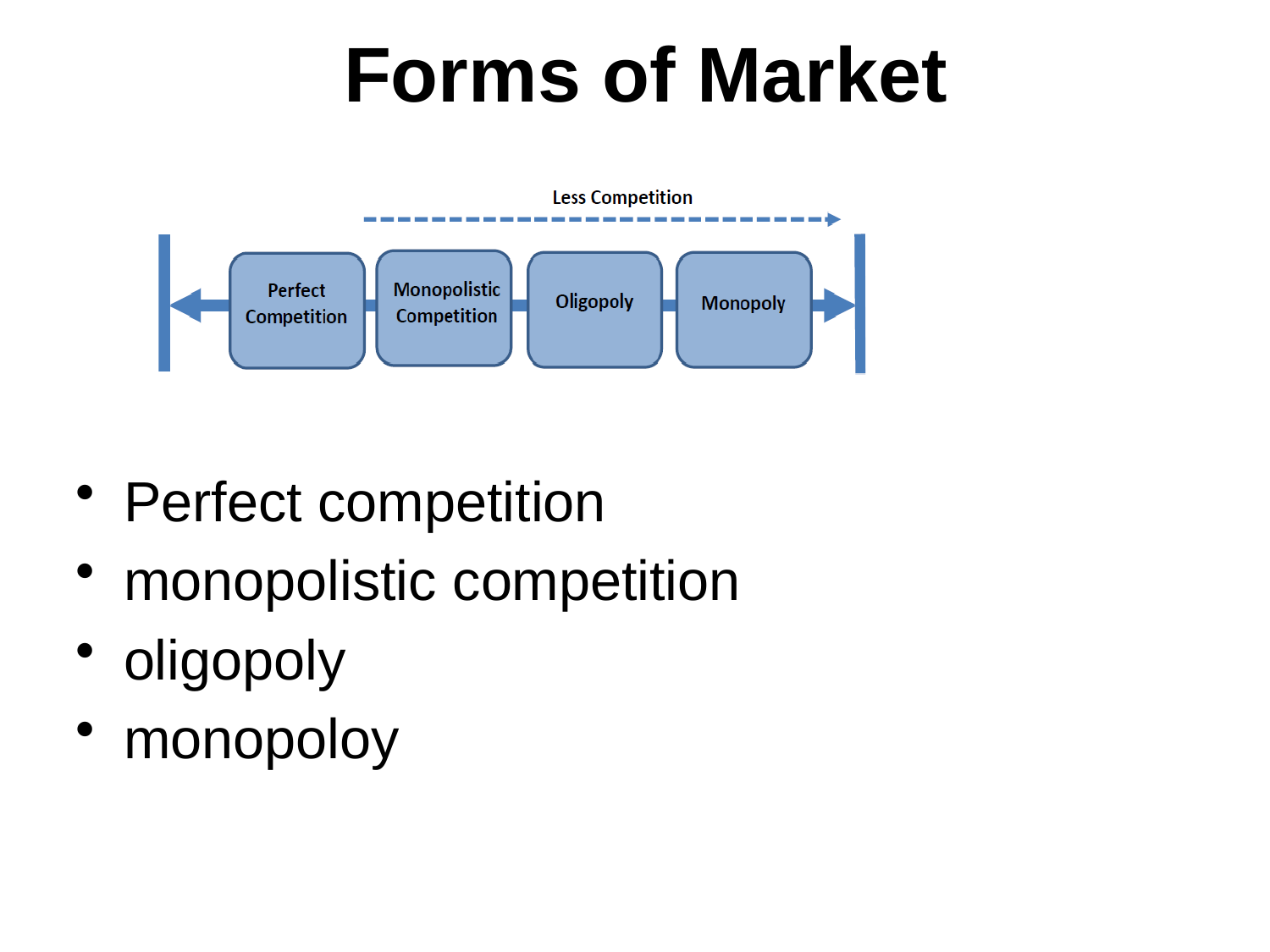

# Forms of Market

Perfect competition
monopolistic competition
oligopoly
monopoloy